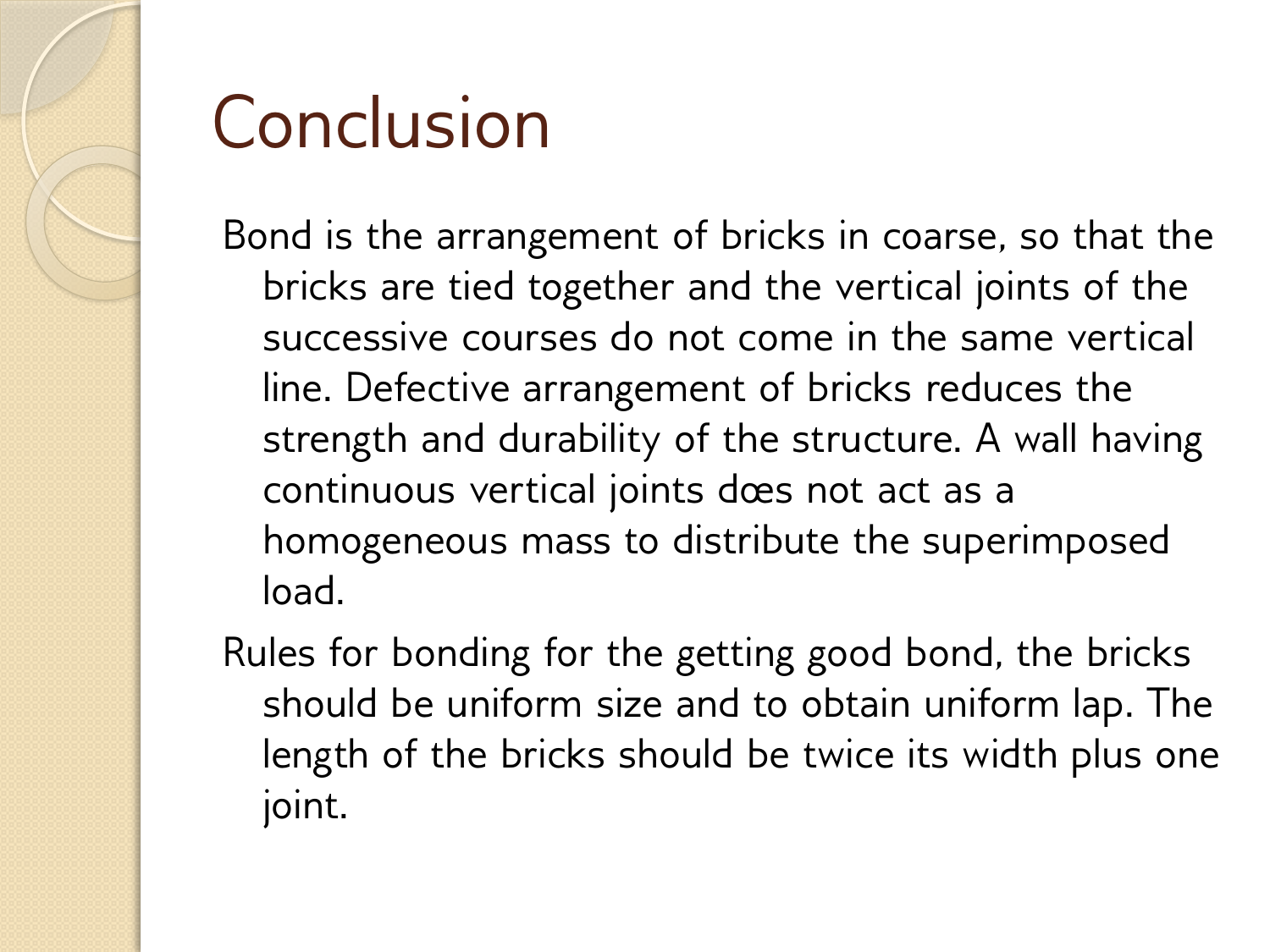

# Conclusion
Bond is the arrangement of bricks in coarse, so that the bricks are tied together and the vertical joints of the successive courses do not come in the same vertical line. Defective arrangement of bricks reduces the strength and durability of the structure. A wall having continuous vertical joints does not act as a homogeneous mass to distribute the superimposed load.
Rules for bonding for the getting good bond, the bricks should be uniform size and to obtain uniform lap. The length of the bricks should be twice its width plus one joint.